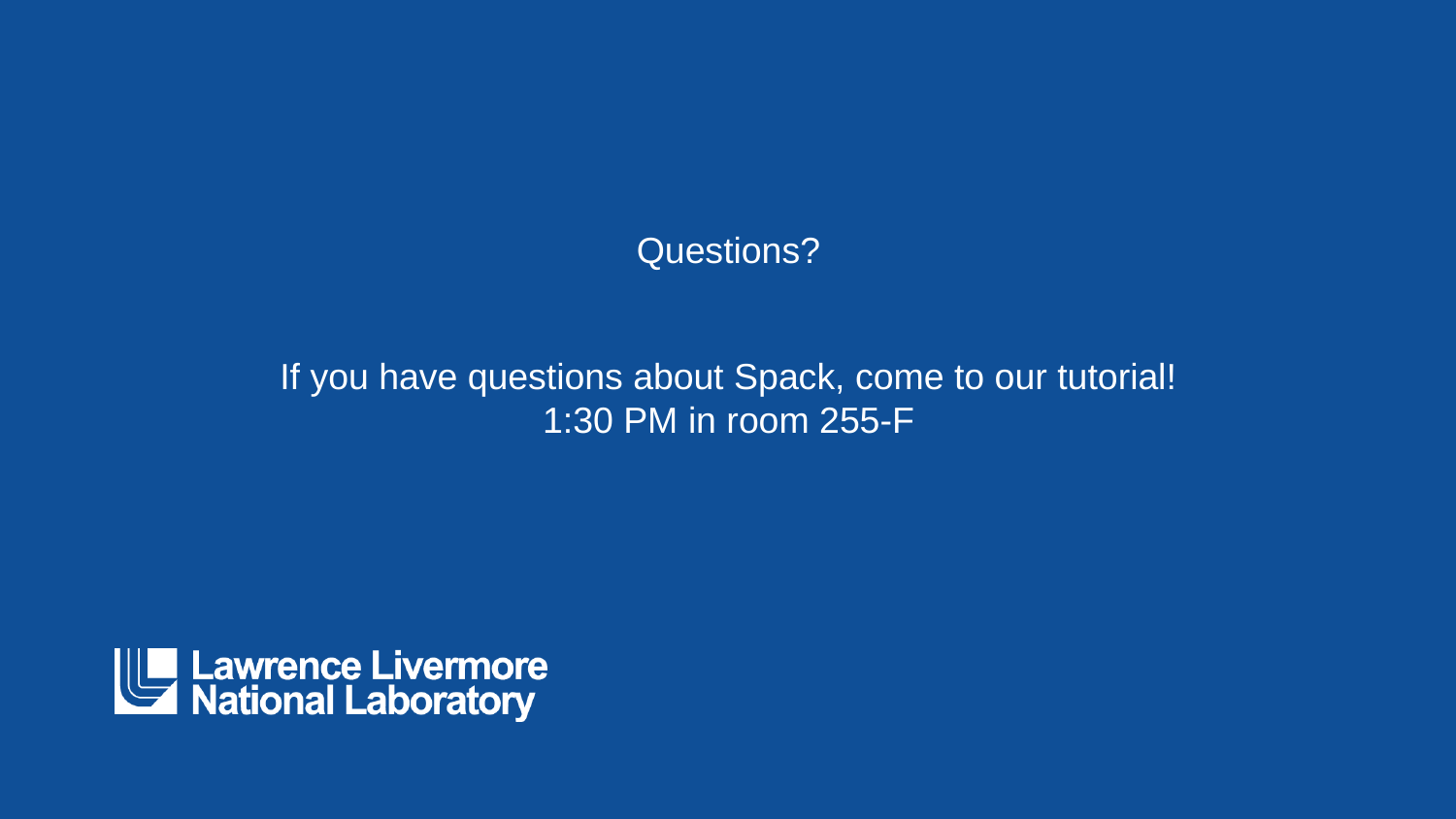

Questions?
If you have questions about Spack, come to our tutorial!
1:30 PM in room 255-F